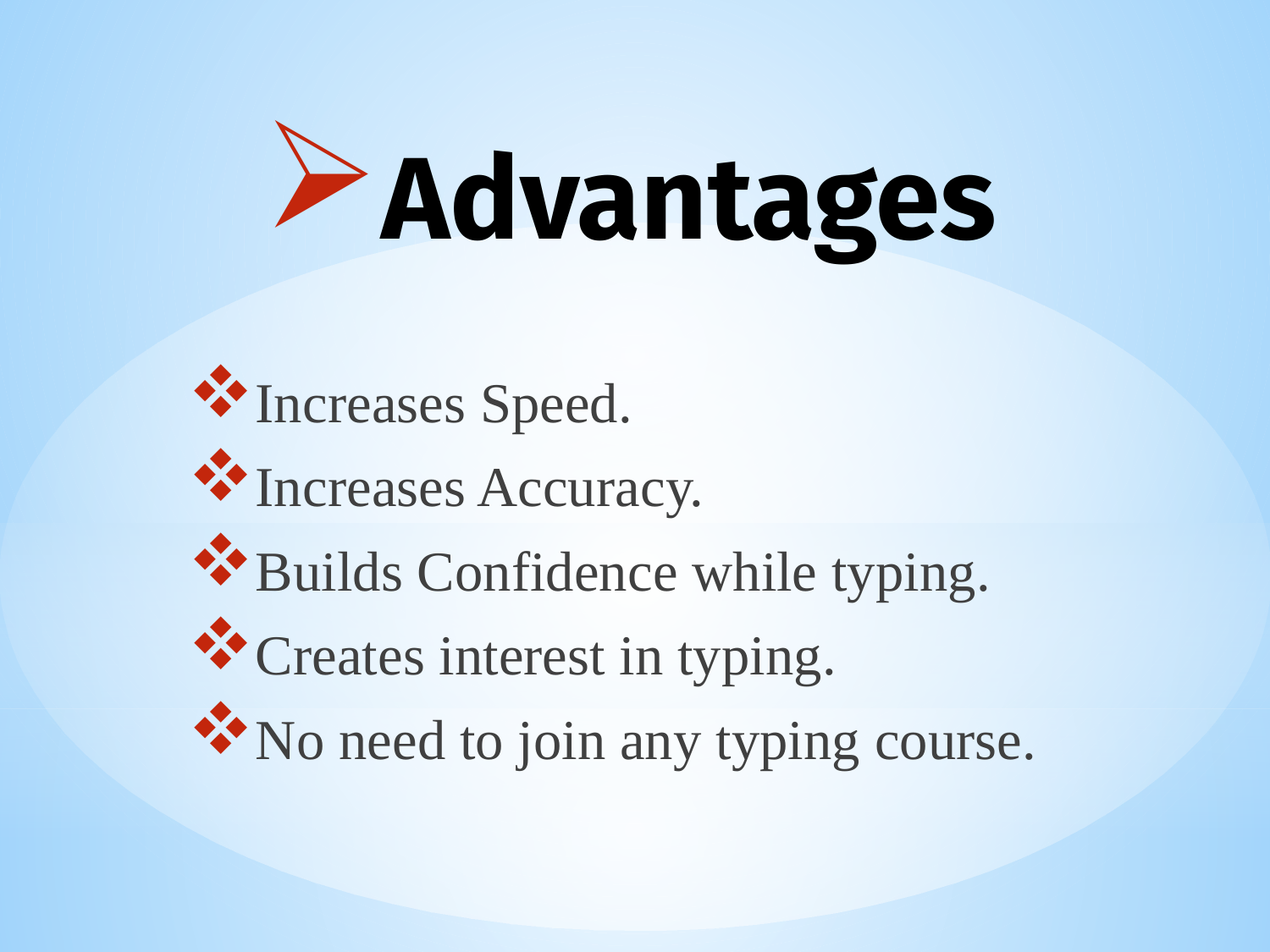

# Advantages
Increases Speed.
Increases Accuracy.
Builds Confidence while typing.
Creates interest in typing.
No need to join any typing course.